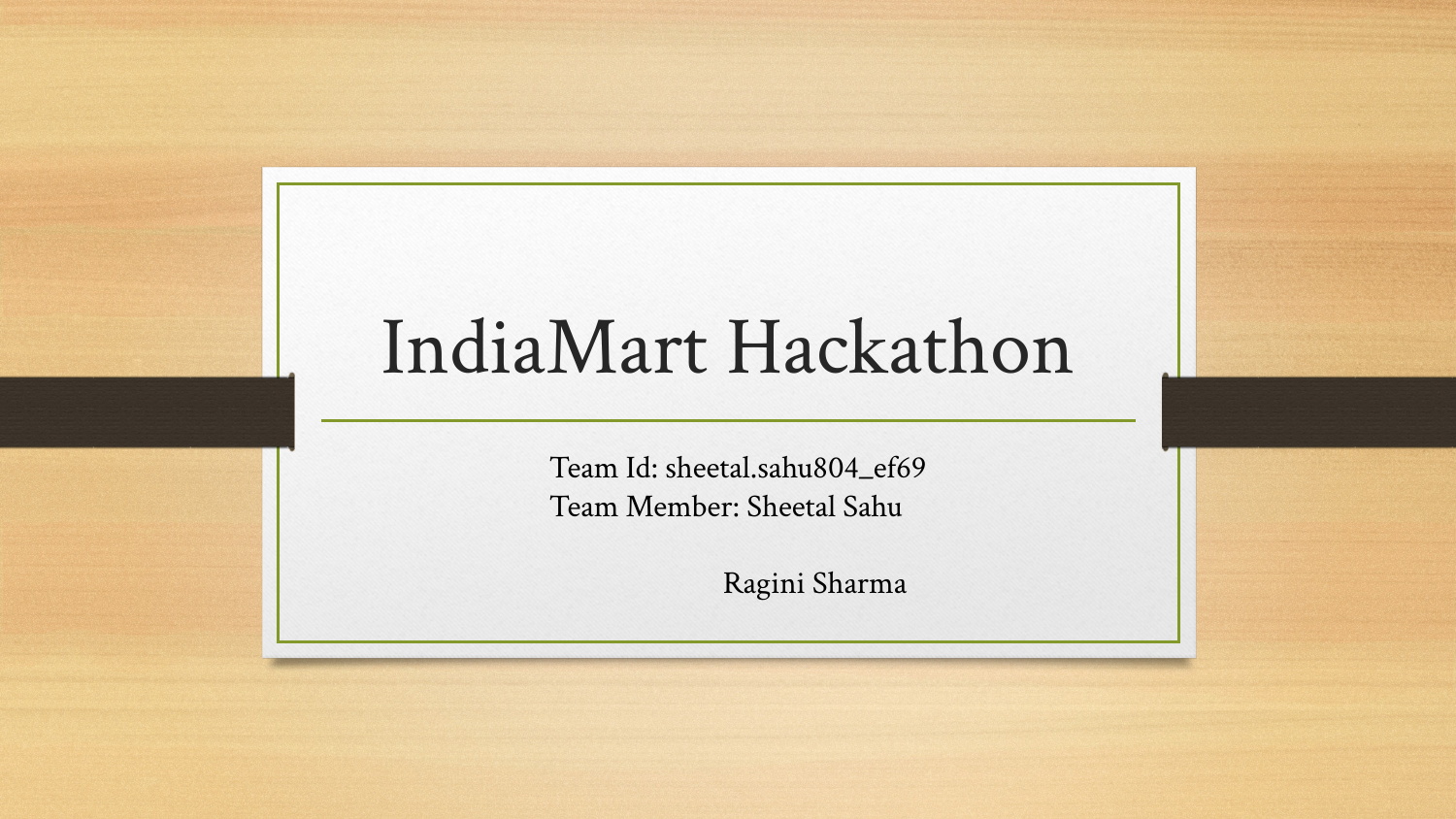

# IndiaMart Hackathon
Team Id: sheetal.sahu804_ef69
Team Member: Sheetal Sahu
			    Ragini Sharma